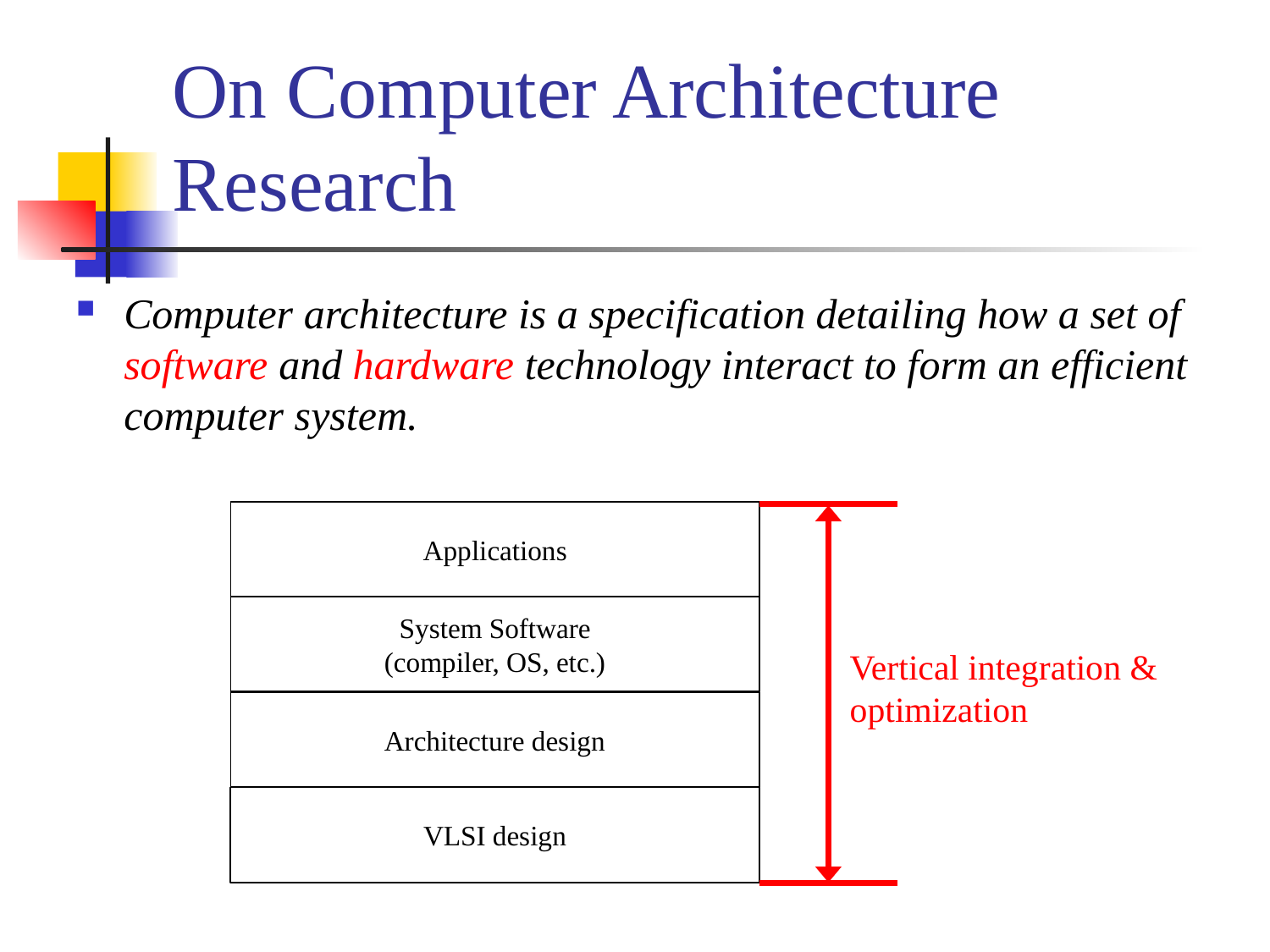

# On Computer Architecture Research
Computer architecture is a specification detailing how a set of software and hardware technology interact to form an efficient computer system.
Applications
System Software
(compiler, OS, etc.)
Architecture design
VLSI design
Vertical integration &
optimization